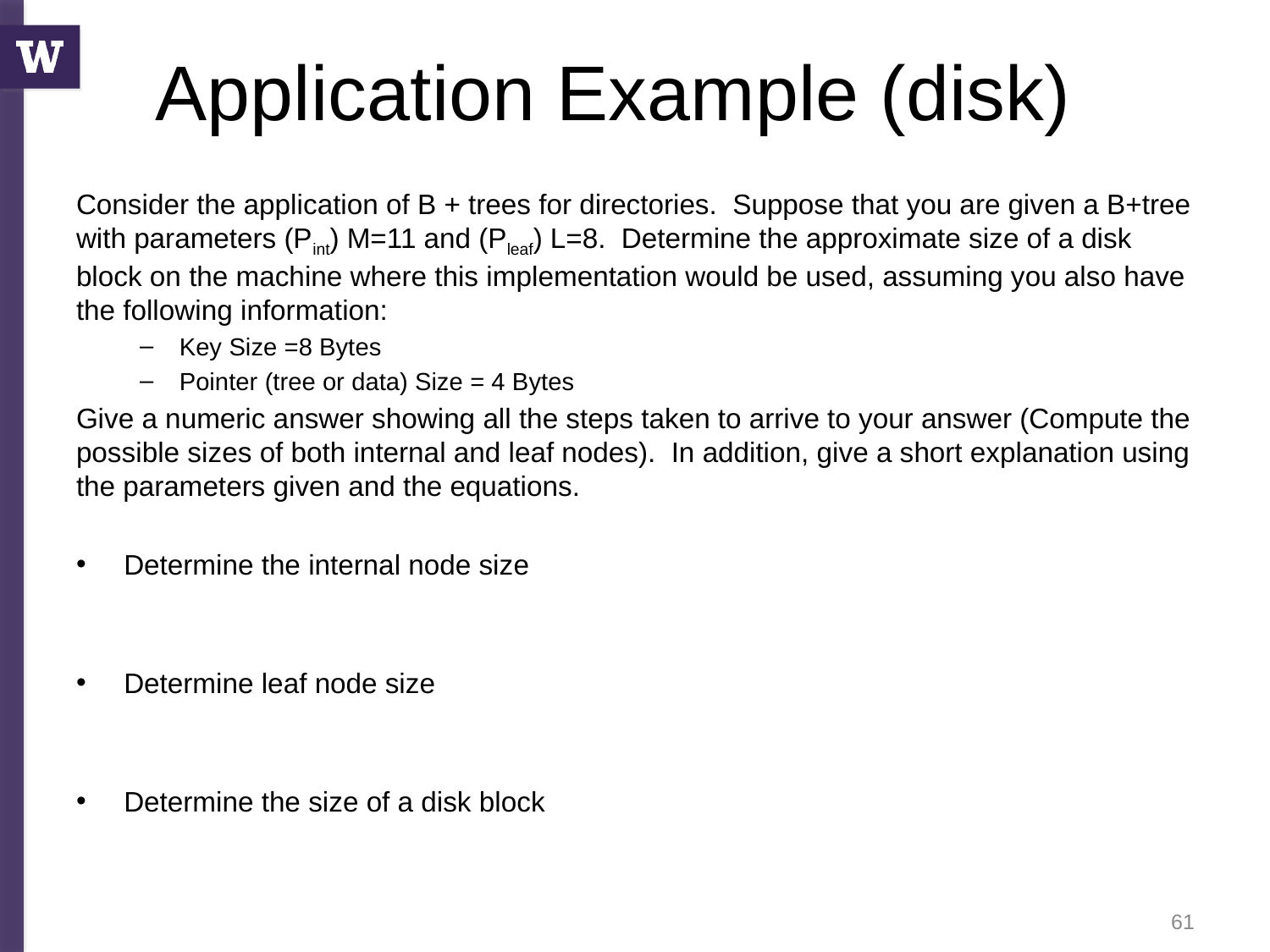

# Application Example (disk)
Consider the application of B + trees for directories.  Suppose that you are given a B+tree with parameters (Pint) M=11 and (Pleaf) L=8.  Determine the approximate size of a disk block on the machine where this implementation would be used, assuming you also have the following information:
Key Size =8 Bytes
Pointer (tree or data) Size = 4 Bytes
Give a numeric answer showing all the steps taken to arrive to your answer (Compute the possible sizes of both internal and leaf nodes).  In addition, give a short explanation using the parameters given and the equations.

Determine the internal node size

Determine leaf node size

Determine the size of a disk block
61